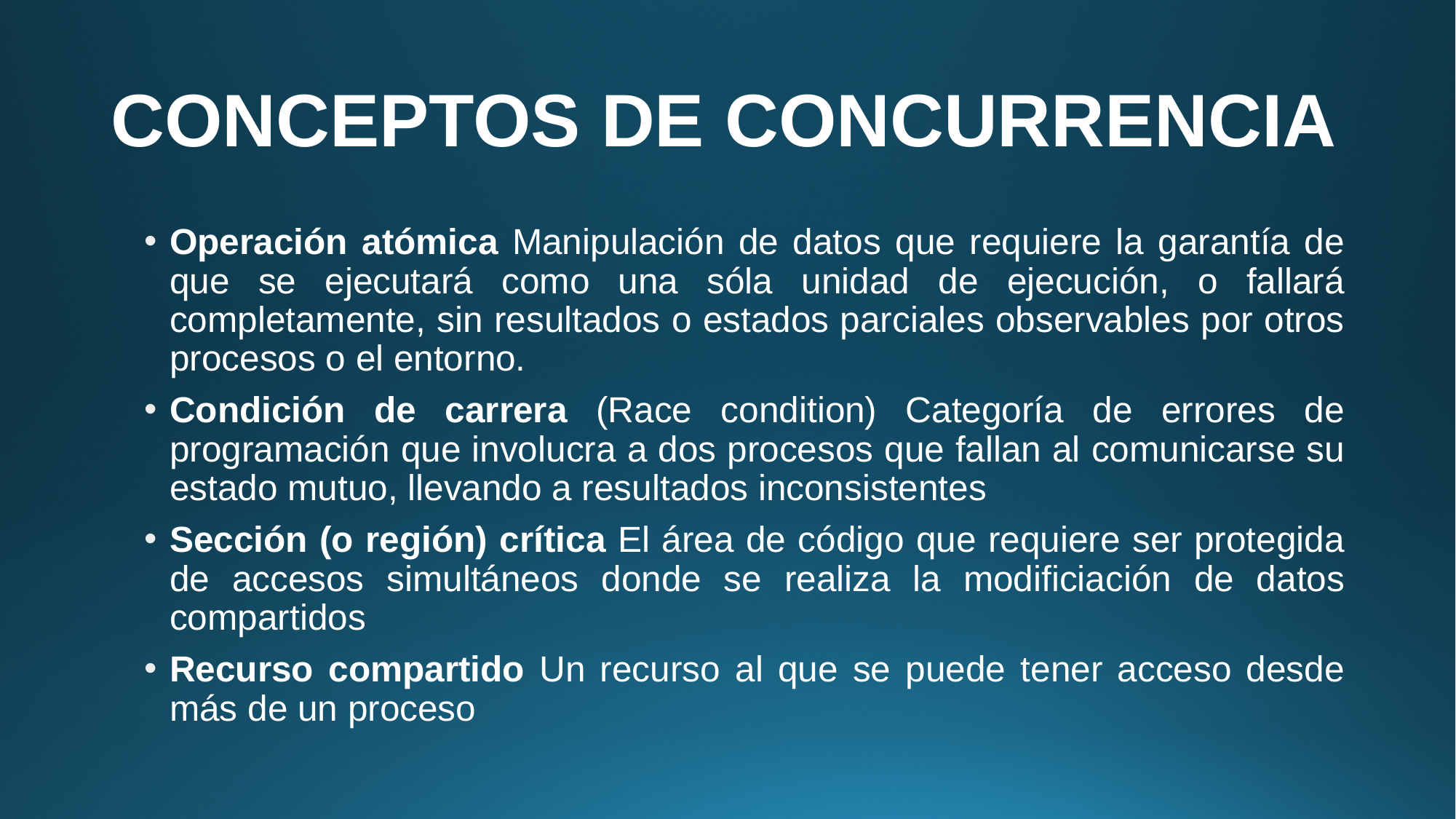

# CONCEPTOS DE CONCURRENCIA
Operación atómica Manipulación de datos que requiere la garantía de que se ejecutará como una sóla unidad de ejecución, o fallará completamente, sin resultados o estados parciales observables por otros procesos o el entorno.
Condición de carrera (Race condition) Categoría de errores de programación que involucra a dos procesos que fallan al comunicarse su estado mutuo, llevando a resultados inconsistentes
Sección (o región) crítica El área de código que requiere ser protegida de accesos simultáneos donde se realiza la modificiación de datos compartidos
Recurso compartido Un recurso al que se puede tener acceso desde más de un proceso